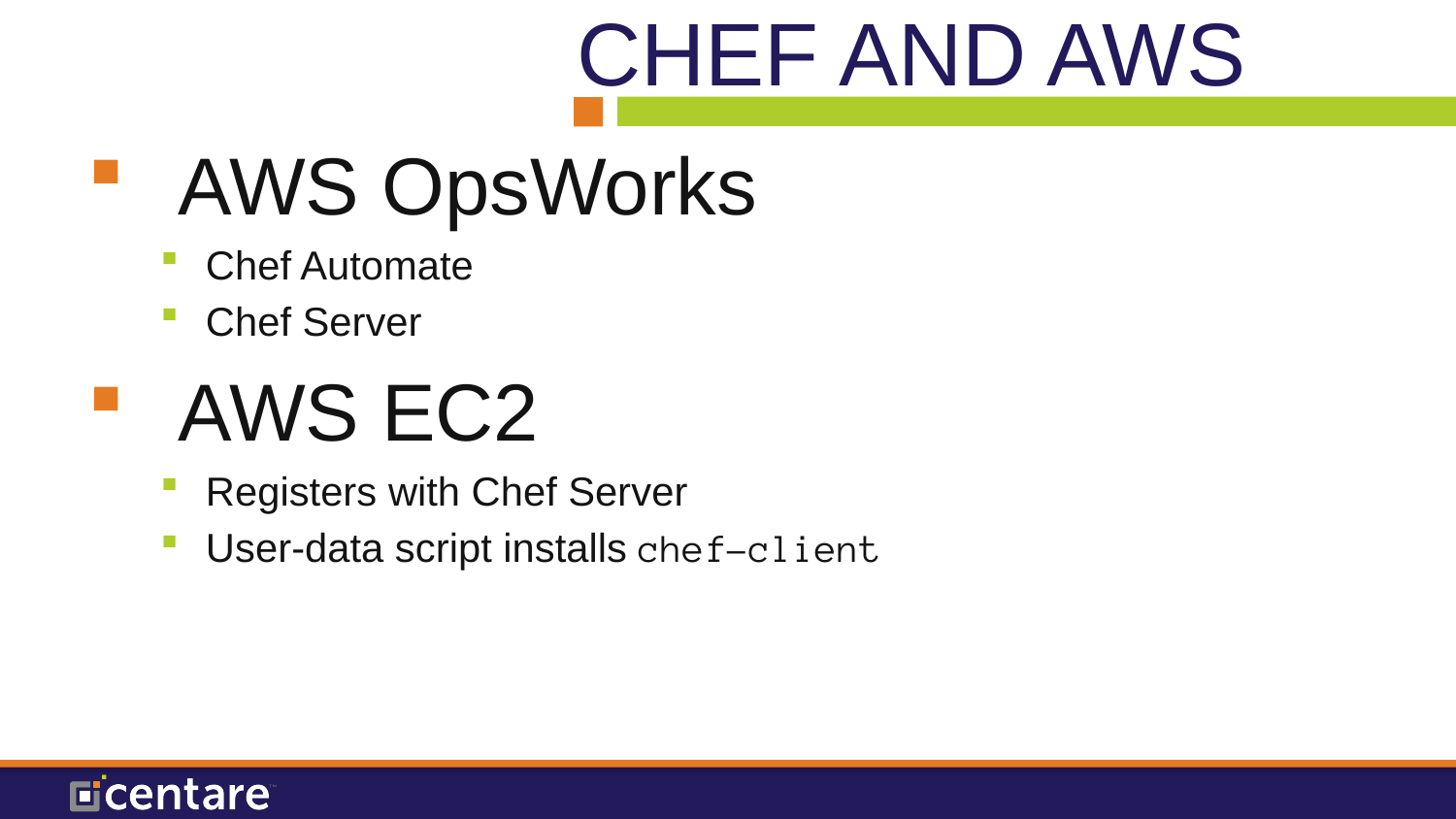

# Chef and AWS
AWS OpsWorks
Chef Automate
Chef Server
AWS EC2
Registers with Chef Server
User-data script installs chef-client